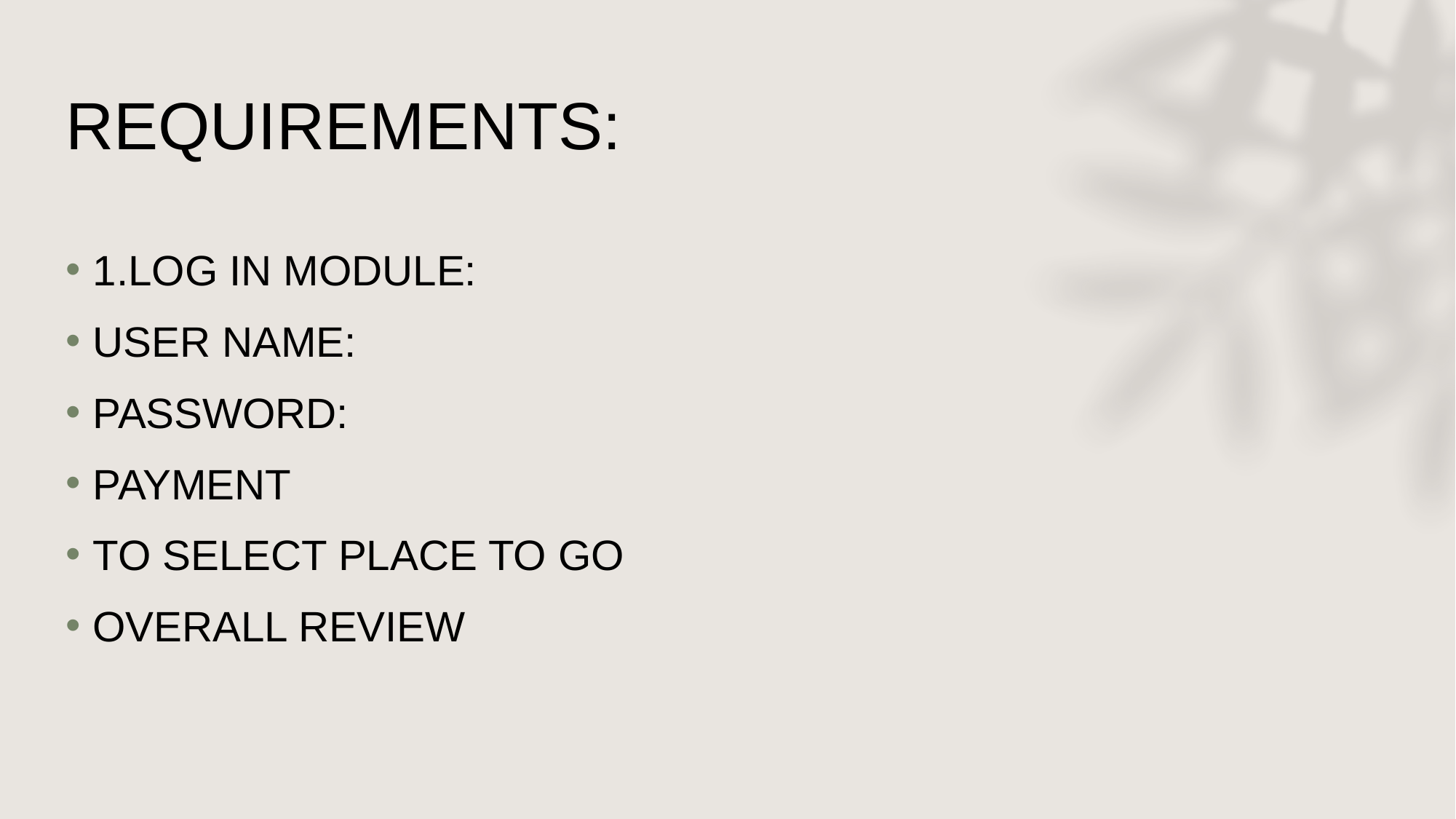

# REQUIREMENTS:
1.LOG IN MODULE:
USER NAME:
PASSWORD:
PAYMENT
TO SELECT PLACE TO GO
OVERALL REVIEW